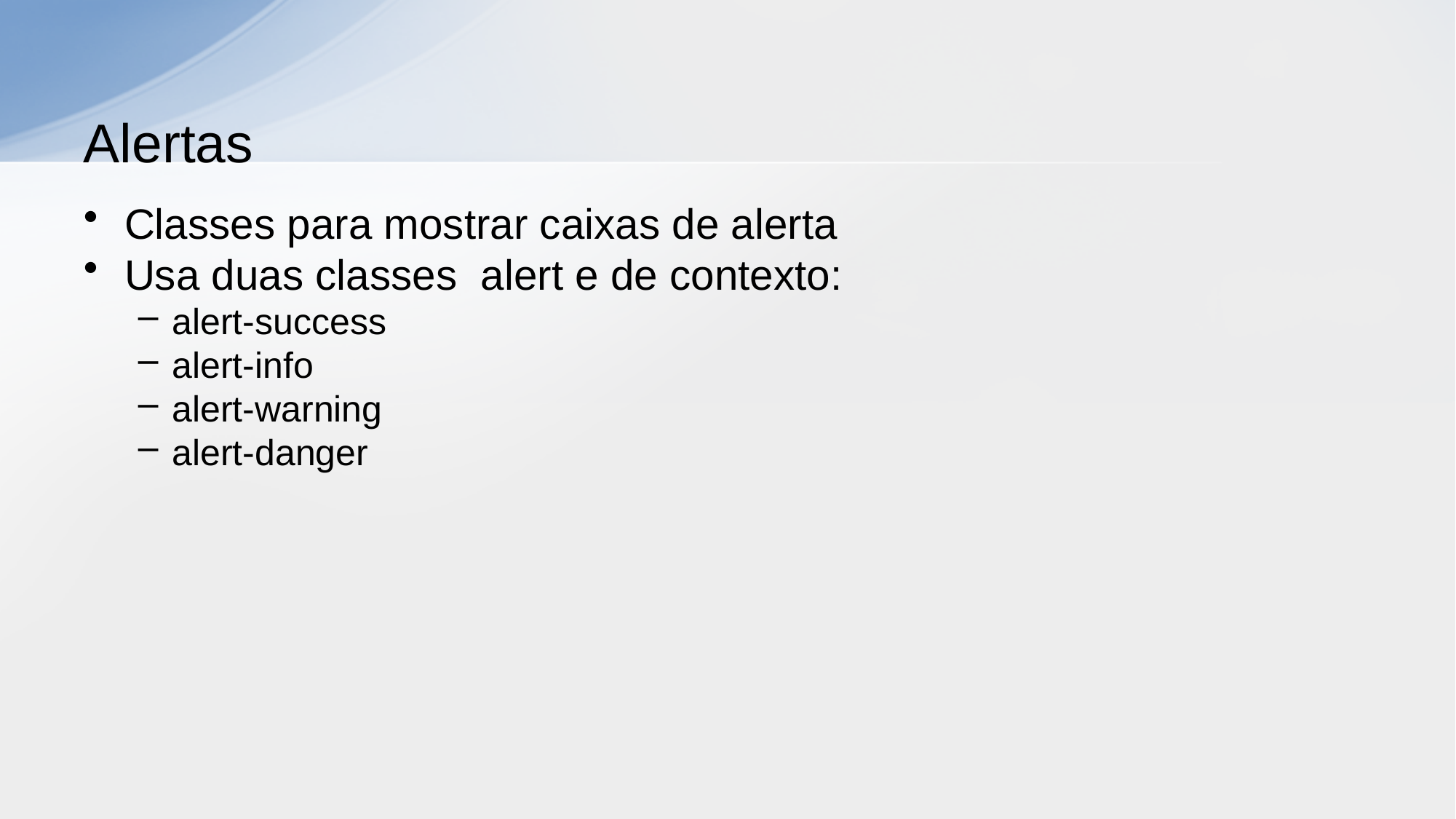

# Alertas
Classes para mostrar caixas de alerta
Usa duas classes  alert e de contexto:
alert-success
alert-info
alert-warning
alert-danger